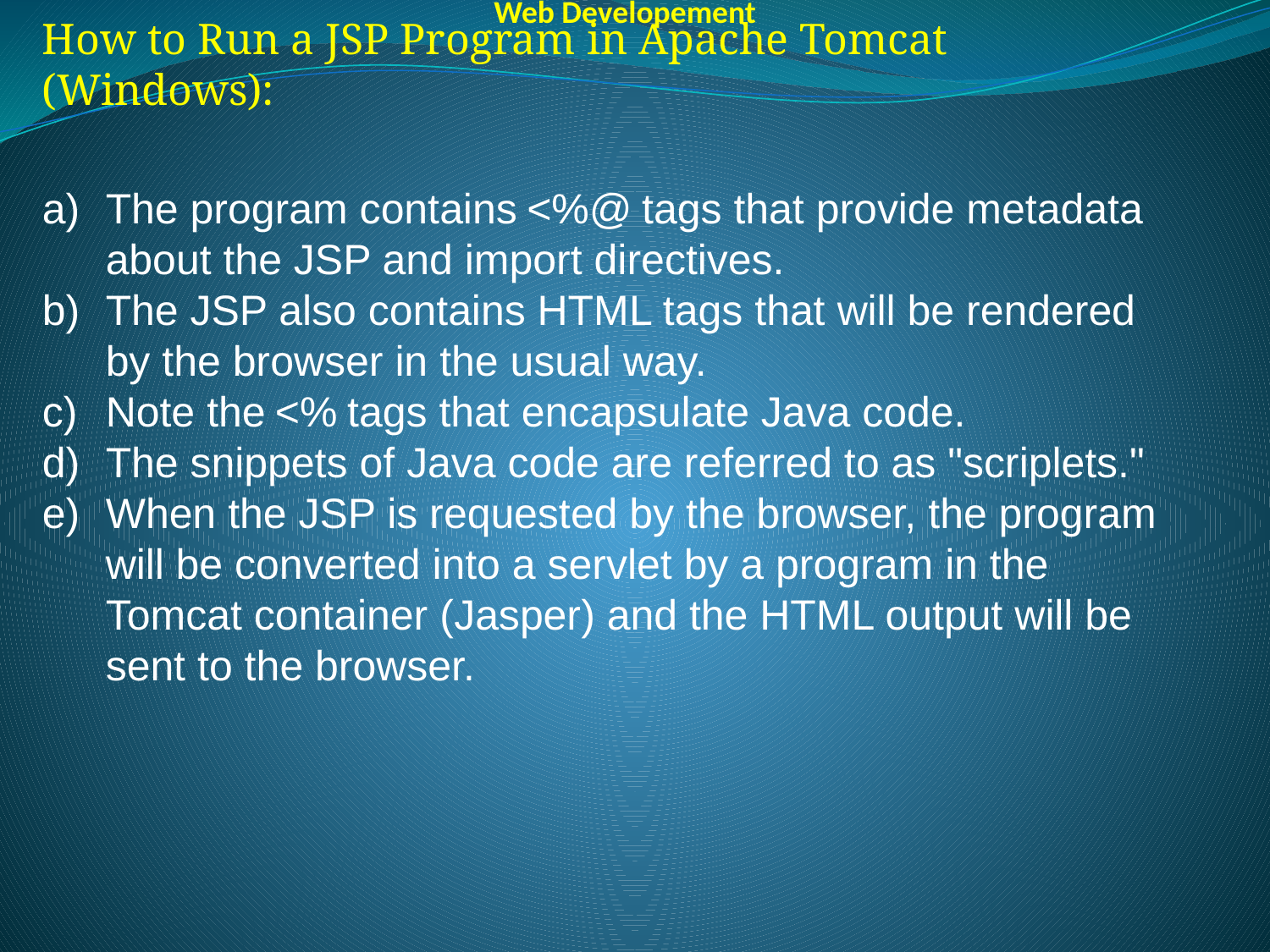

Web Developement

How to Run a JSP Program in Apache Tomcat (Windows):

The program contains <%@ tags that provide metadata about the JSP and import directives.
The JSP also contains HTML tags that will be rendered by the browser in the usual way.
Note the <% tags that encapsulate Java code.
The snippets of Java code are referred to as "scriplets."
When the JSP is requested by the browser, the program will be converted into a servlet by a program in the Tomcat container (Jasper) and the HTML output will be sent to the browser.